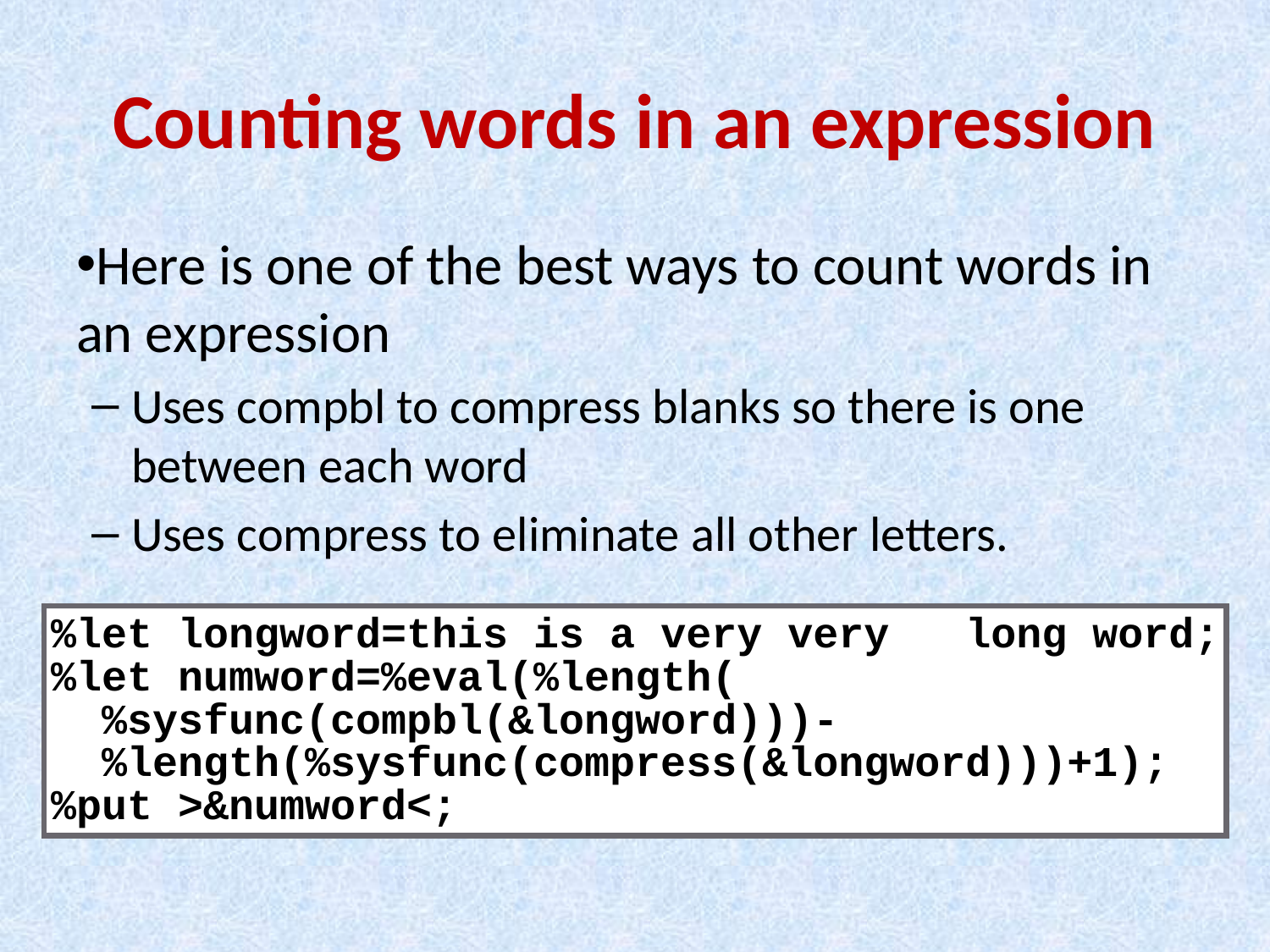

# Counting words in an expression
Here is one of the best ways to count words in an expression
Uses compbl to compress blanks so there is one between each word
Uses compress to eliminate all other letters.
%let longword=this is a very very   long word;
%let numword=%eval(%length(
  %sysfunc(compbl(&longword)))-
  %length(%sysfunc(compress(&longword)))+1);
%put >&numword<;